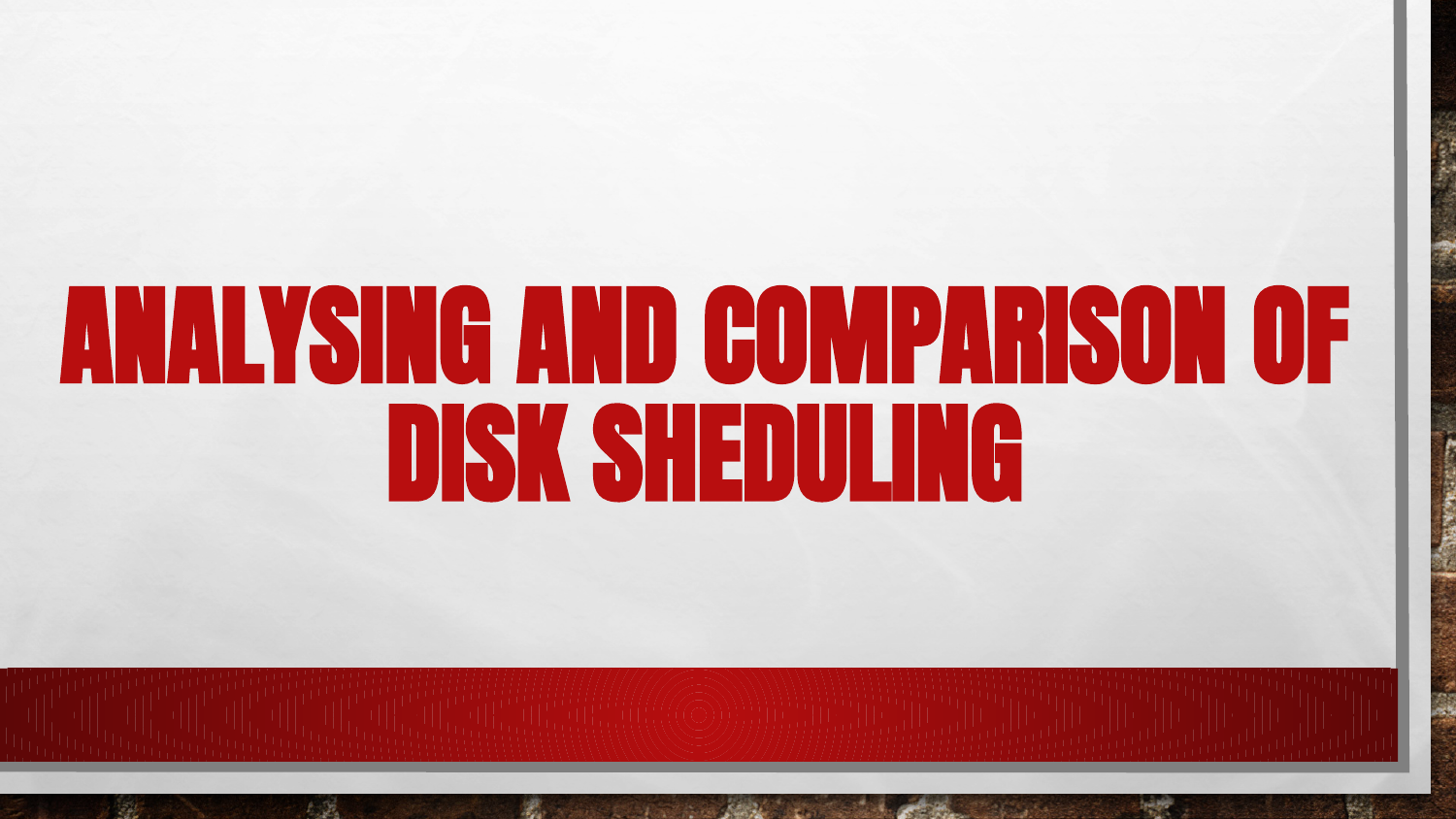

# ANALYSING AND COMPaRisON OF DISK SHEDULING